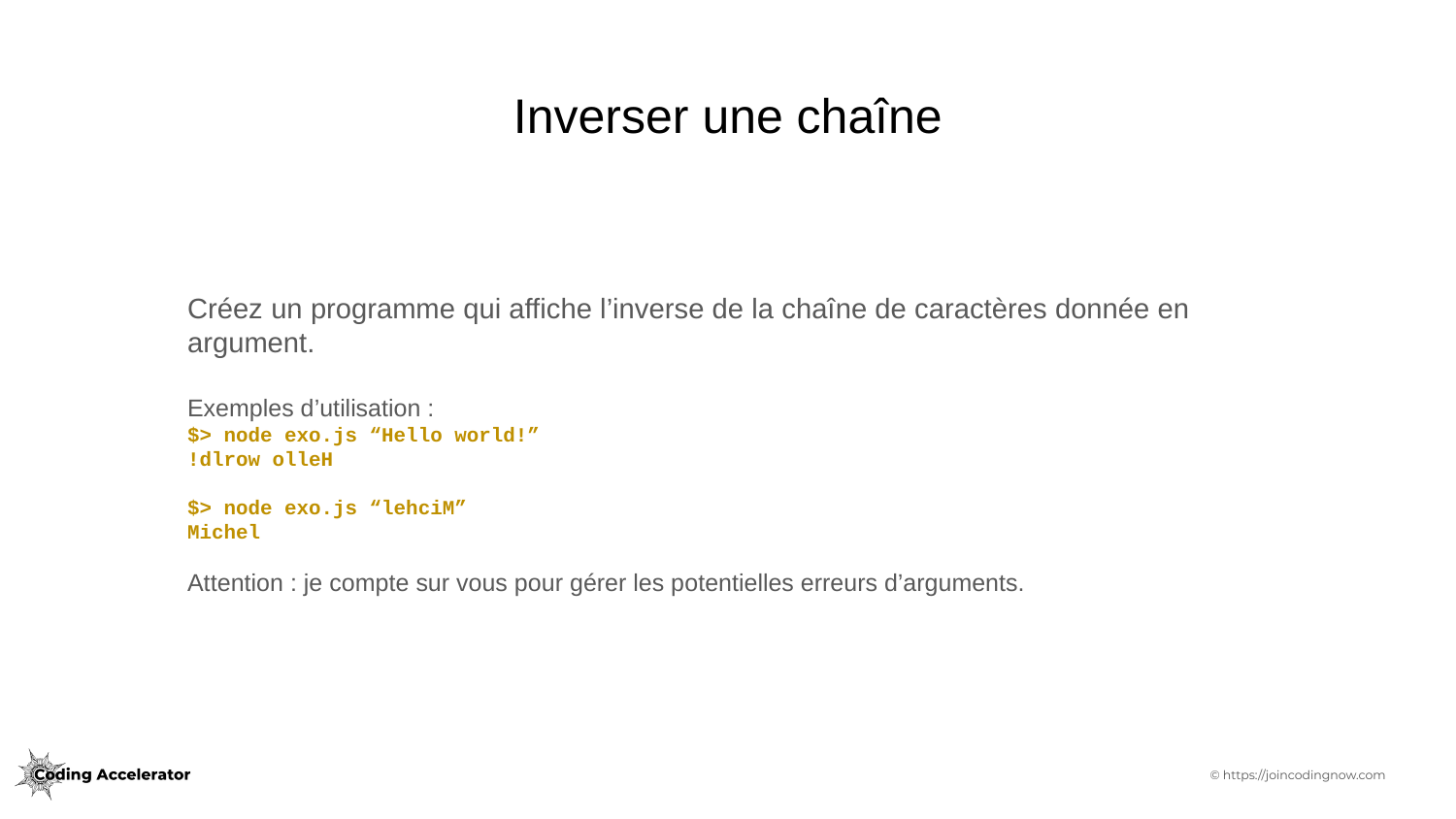

# Inverser une chaîne
Créez un programme qui affiche l’inverse de la chaîne de caractères donnée en argument.
Exemples d’utilisation :
$> node exo.js “Hello world!”
!dlrow olleH
$> node exo.js “lehciM”
Michel
Attention : je compte sur vous pour gérer les potentielles erreurs d’arguments.